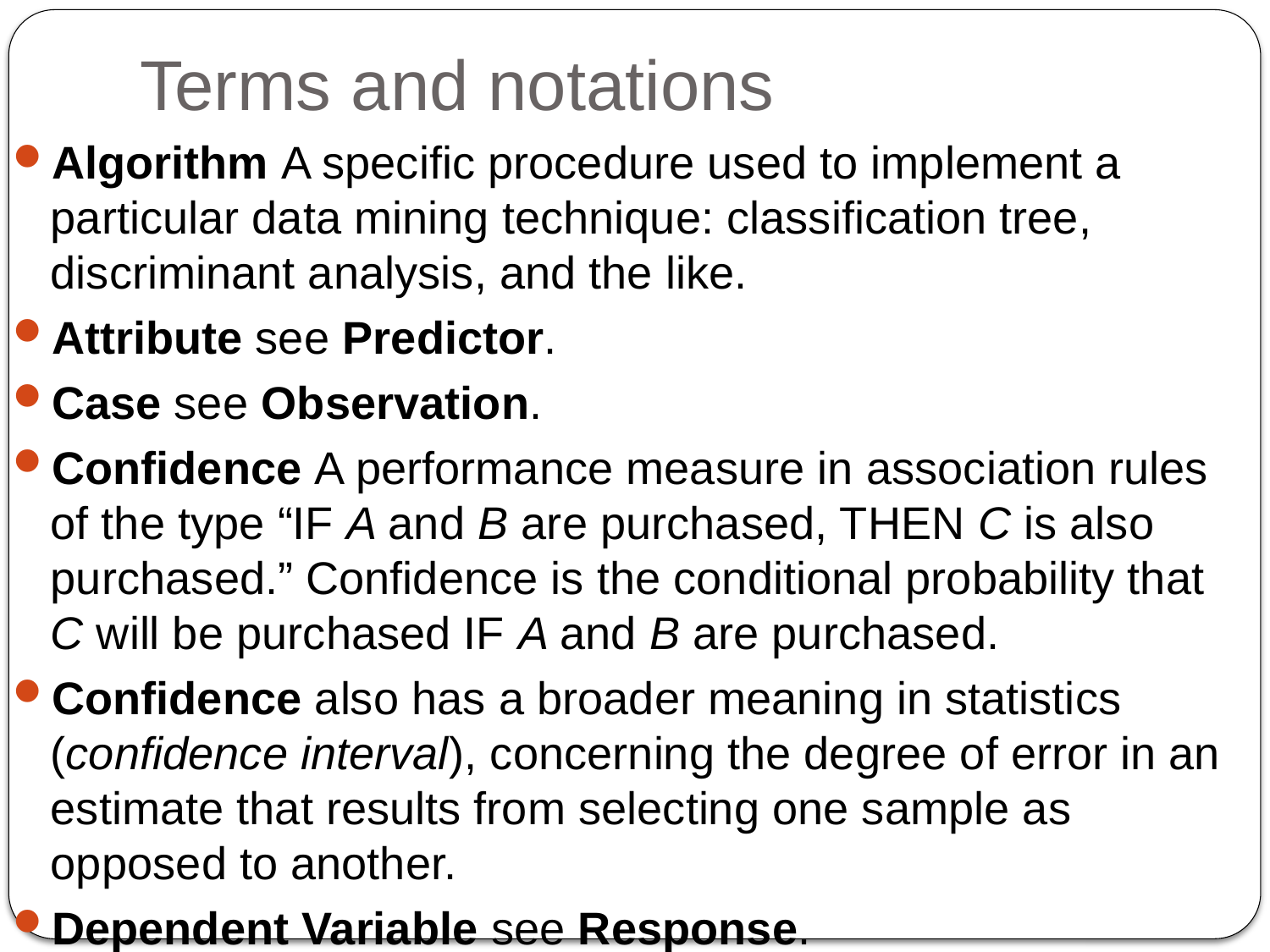

# Terms and notations
Algorithm A specific procedure used to implement a particular data mining technique: classification tree, discriminant analysis, and the like.
Attribute see Predictor.
Case see Observation.
Confidence A performance measure in association rules of the type “IF A and B are purchased, THEN C is also purchased.” Confidence is the conditional probability that C will be purchased IF A and B are purchased.
Confidence also has a broader meaning in statistics (confidence interval), concerning the degree of error in an estimate that results from selecting one sample as opposed to another.
Dependent Variable see Response.
Estimation see Prediction.